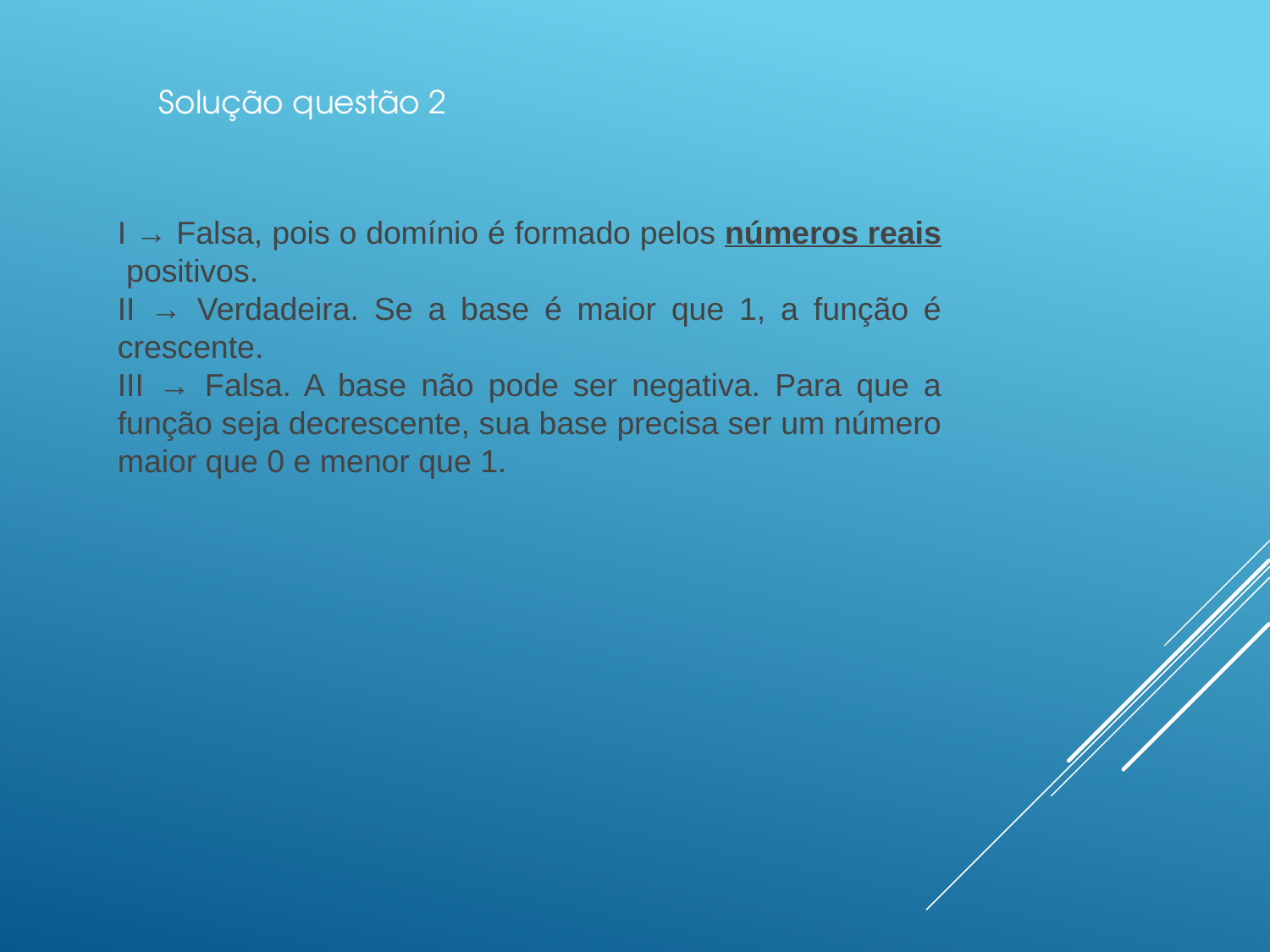

Solução questão 2
I → Falsa, pois o domínio é formado pelos números reais positivos.
II → Verdadeira. Se a base é maior que 1, a função é crescente.
III → Falsa. A base não pode ser negativa. Para que a função seja decrescente, sua base precisa ser um número maior que 0 e menor que 1.